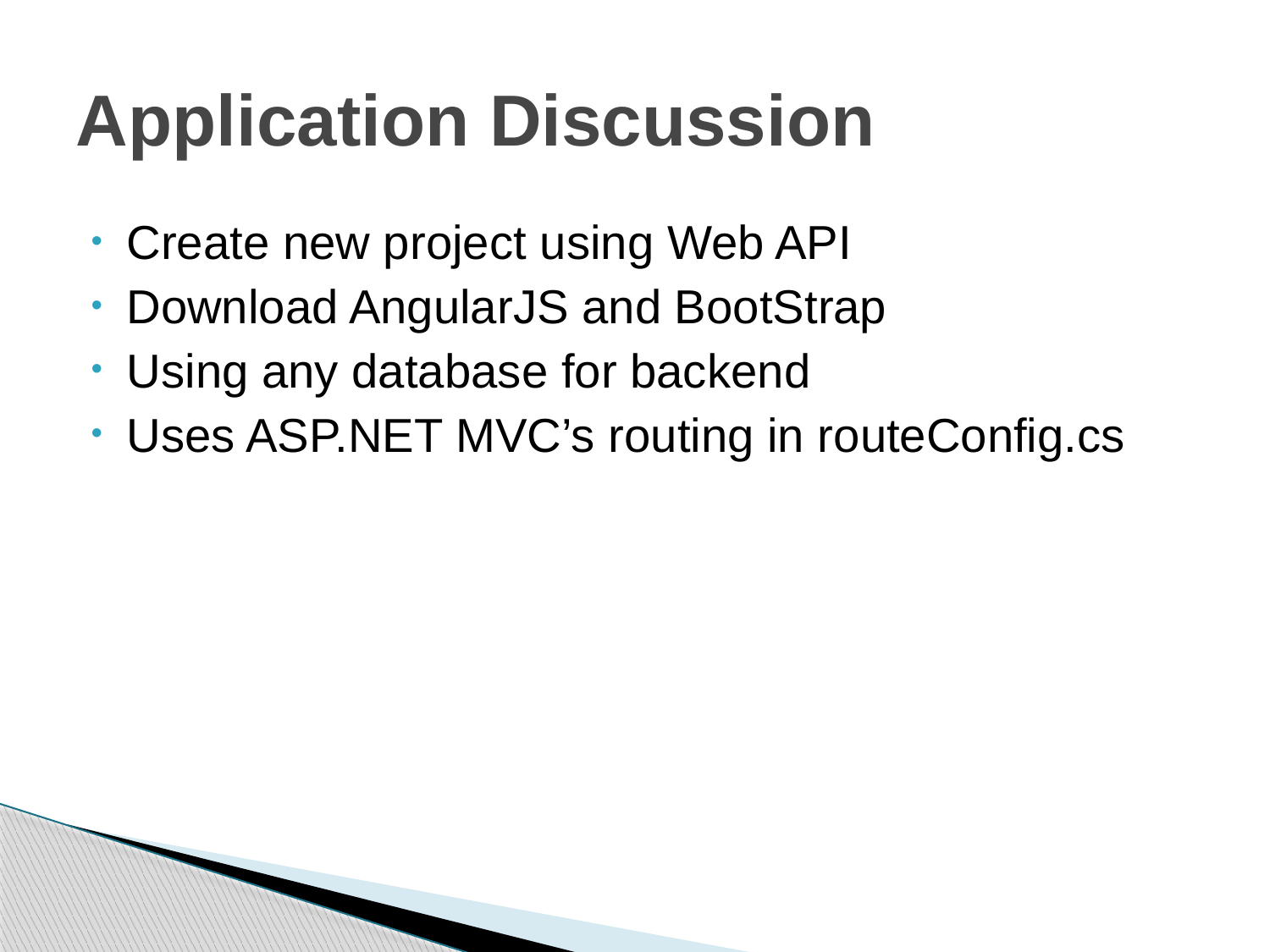

# Application Discussion
Create new project using Web API
Download AngularJS and BootStrap
Using any database for backend
Uses ASP.NET MVC’s routing in routeConfig.cs